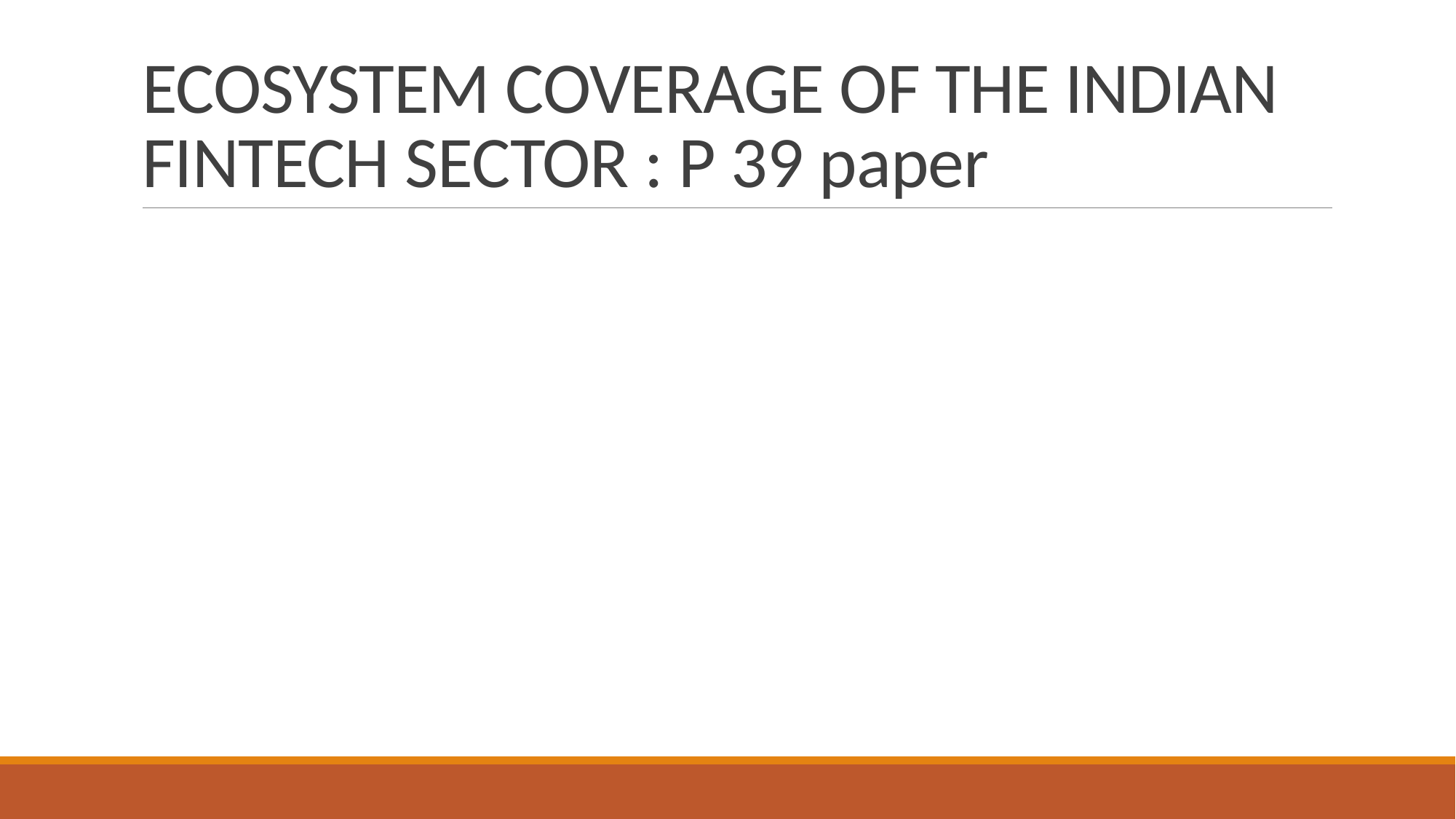

# ECOSYSTEM COVERAGE OF THE INDIAN FINTECH SECTOR : P 39 paper